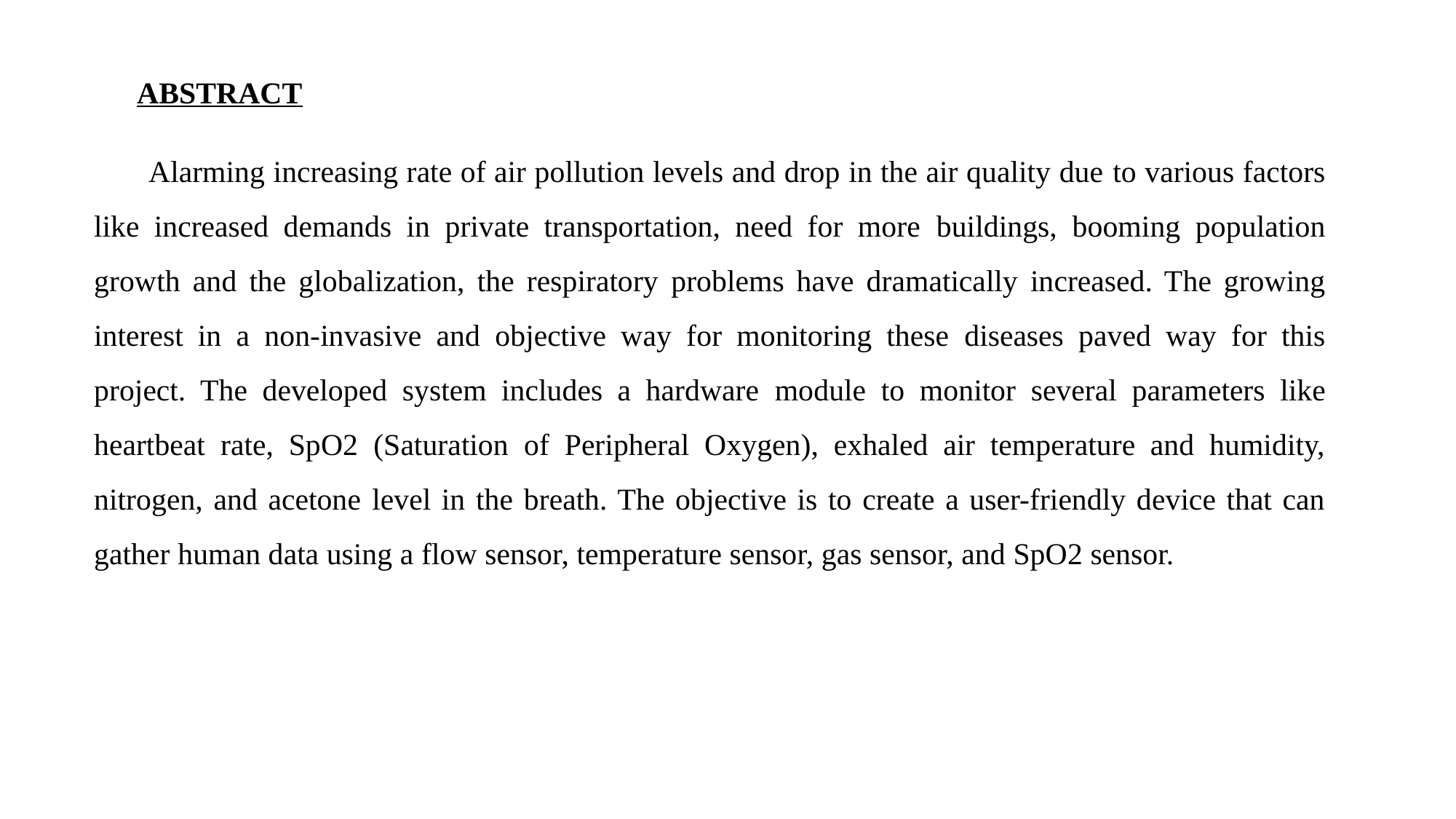

# ABSTRACT
Alarming increasing rate of air pollution levels and drop in the air quality due to various factors like increased demands in private transportation, need for more buildings, booming population growth and the globalization, the respiratory problems have dramatically increased. The growing interest in a non-invasive and objective way for monitoring these diseases paved way for this project. The developed system includes a hardware module to monitor several parameters like heartbeat rate, SpO2 (Saturation of Peripheral Oxygen), exhaled air temperature and humidity, nitrogen, and acetone level in the breath. The objective is to create a user-friendly device that can gather human data using a flow sensor, temperature sensor, gas sensor, and SpO2 sensor.